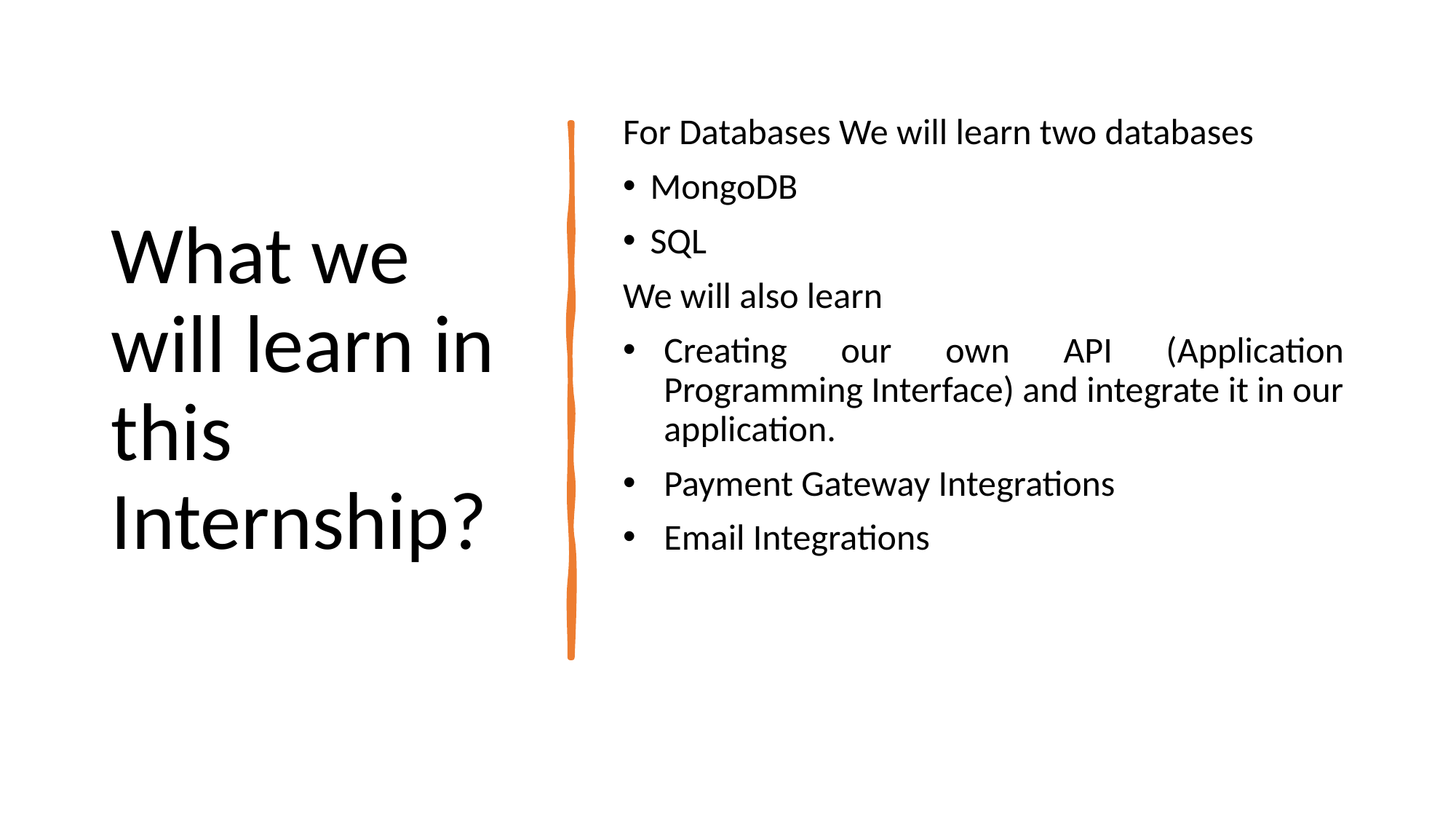

# What we will learn in this Internship?
For Databases We will learn two databases
MongoDB
SQL
We will also learn
Creating our own API (Application Programming Interface) and integrate it in our application.
Payment Gateway Integrations
Email Integrations